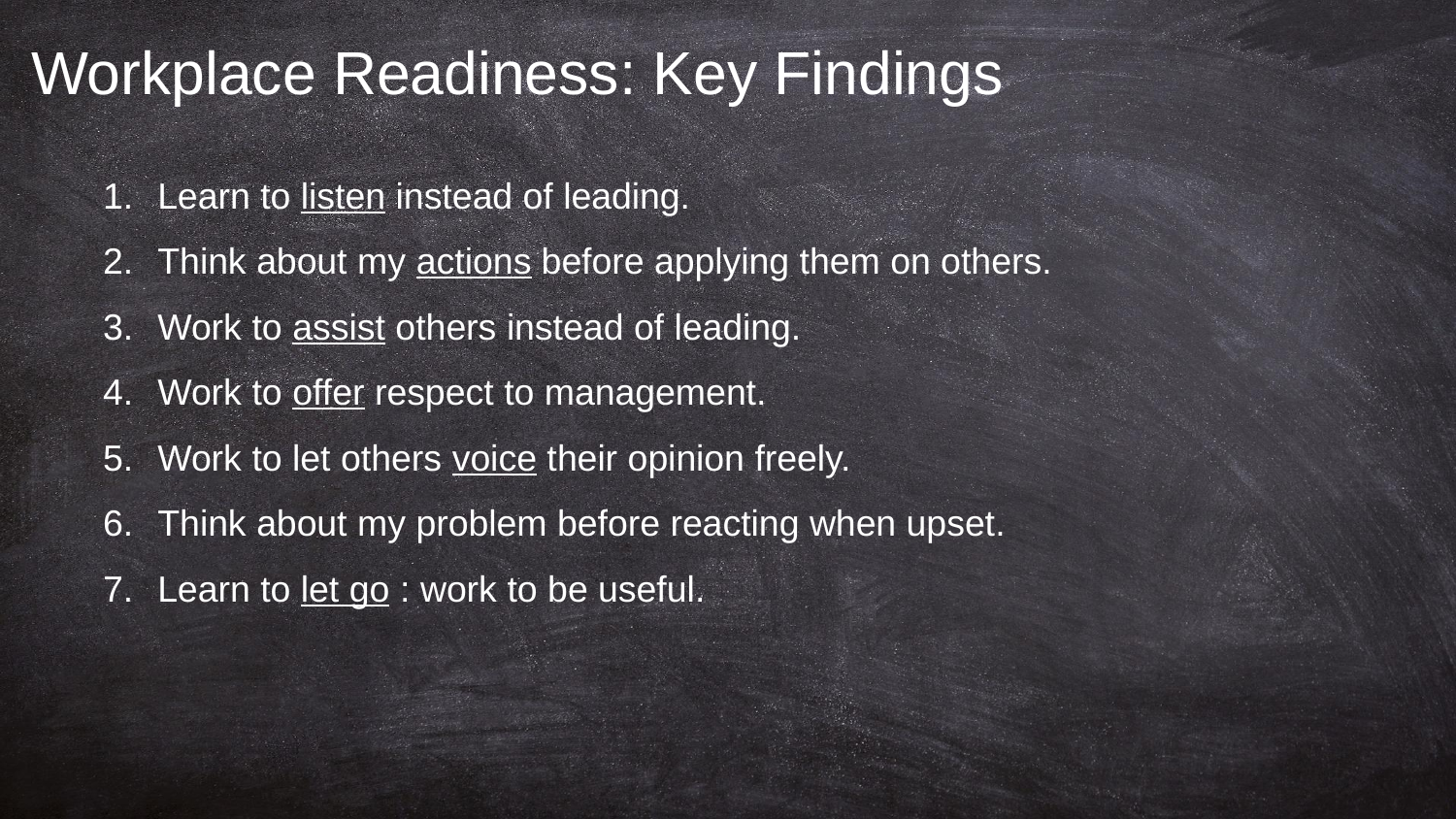

# Workplace Readiness: Key Findings
Learn to listen instead of leading.
Think about my actions before applying them on others.
Work to assist others instead of leading.
Work to offer respect to management.
Work to let others voice their opinion freely.
Think about my problem before reacting when upset.
Learn to let go : work to be useful.